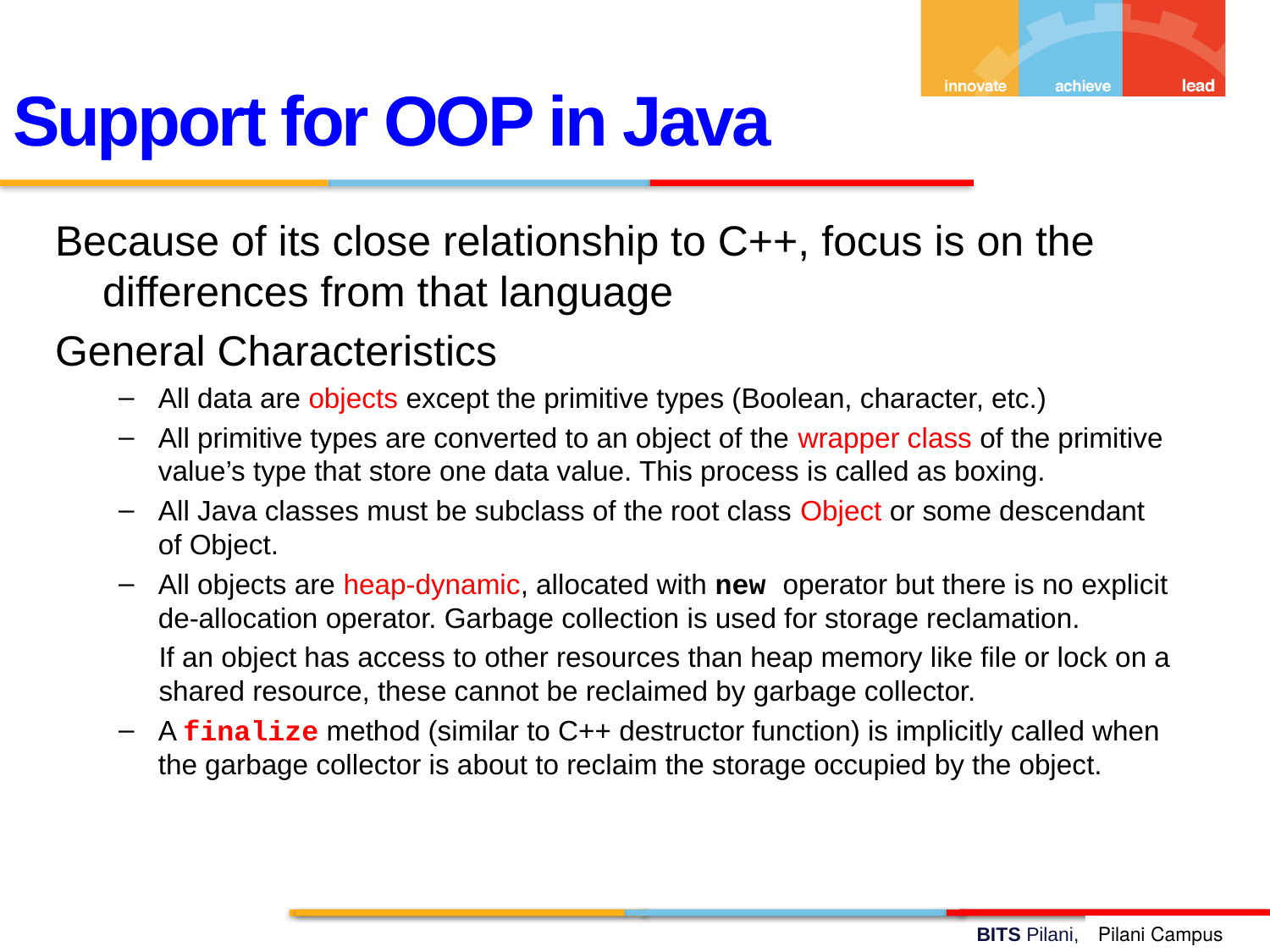

Support for OOP in Java
Because of its close relationship to C++, focus is on the differences from that language
General Characteristics
All data are objects except the primitive types (Boolean, character, etc.)
All primitive types are converted to an object of the wrapper class of the primitive value’s type that store one data value. This process is called as boxing.
All Java classes must be subclass of the root class Object or some descendant of Object.
All objects are heap-dynamic, allocated with new operator but there is no explicit de-allocation operator. Garbage collection is used for storage reclamation.
If an object has access to other resources than heap memory like file or lock on a shared resource, these cannot be reclaimed by garbage collector.
A finalize method (similar to C++ destructor function) is implicitly called when the garbage collector is about to reclaim the storage occupied by the object.
Pilani Campus